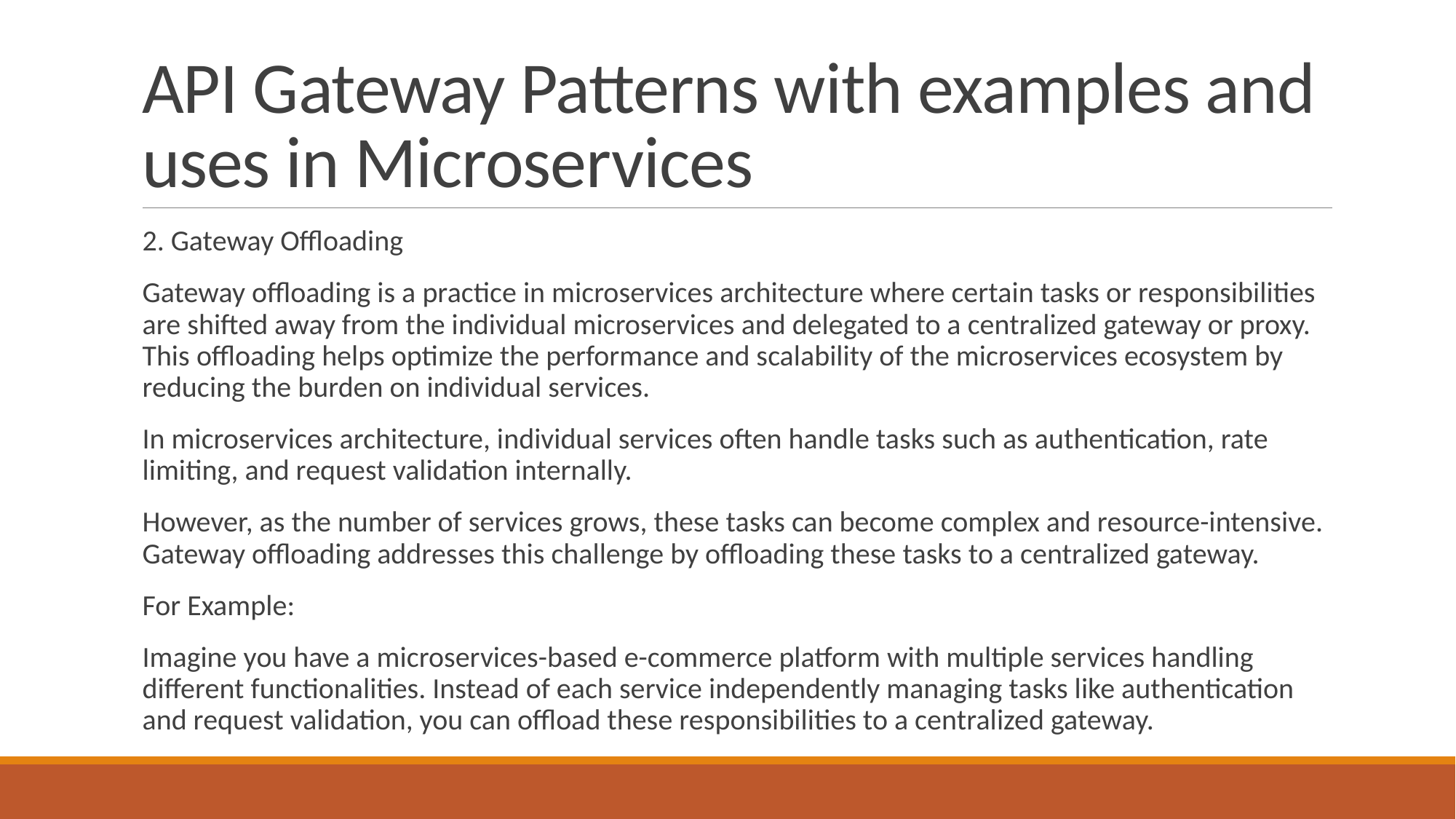

# API Gateway Patterns with examples and uses in Microservices
2. Gateway Offloading
Gateway offloading is a practice in microservices architecture where certain tasks or responsibilities are shifted away from the individual microservices and delegated to a centralized gateway or proxy. This offloading helps optimize the performance and scalability of the microservices ecosystem by reducing the burden on individual services.
In microservices architecture, individual services often handle tasks such as authentication, rate limiting, and request validation internally.
However, as the number of services grows, these tasks can become complex and resource-intensive. Gateway offloading addresses this challenge by offloading these tasks to a centralized gateway.
For Example:
Imagine you have a microservices-based e-commerce platform with multiple services handling different functionalities. Instead of each service independently managing tasks like authentication and request validation, you can offload these responsibilities to a centralized gateway.